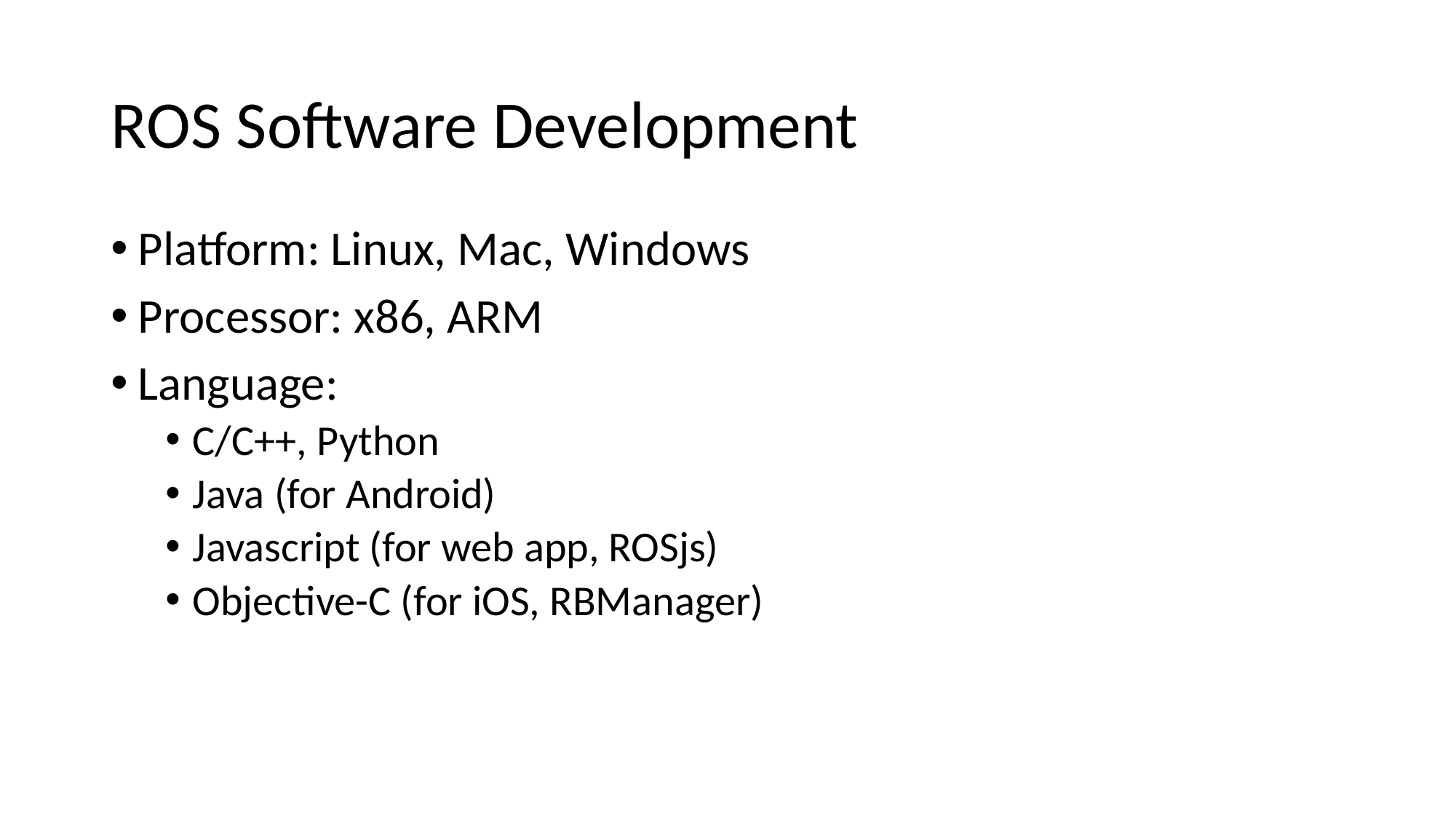

# ROS Software Development
Platform: Linux, Mac, Windows
Processor: x86, ARM
Language:
C/C++, Python
Java (for Android)
Javascript (for web app, ROSjs)
Objective-C (for iOS, RBManager)